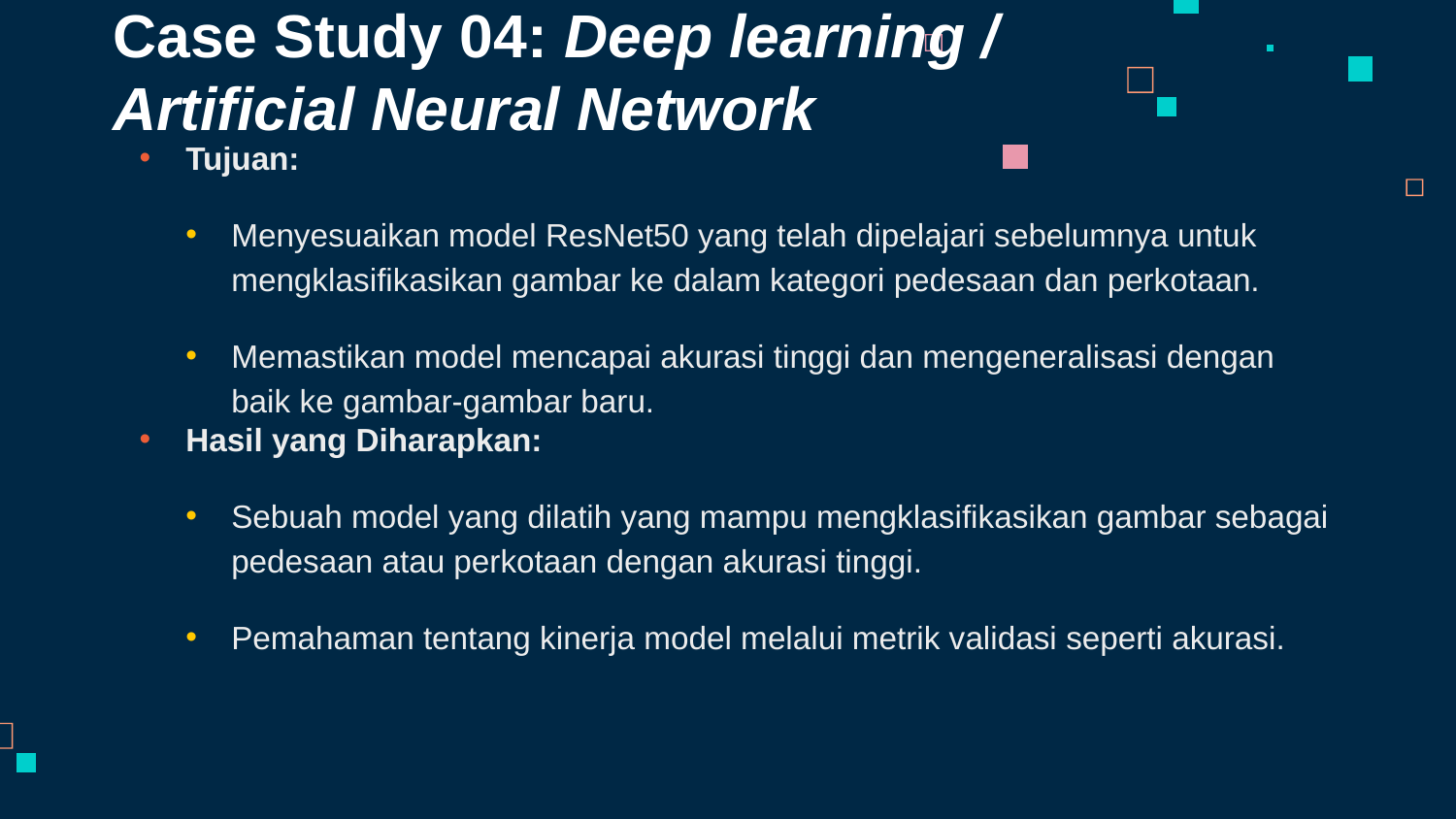

# Case Study 04: Deep learning / Artificial Neural Network
Tujuan:
Menyesuaikan model ResNet50 yang telah dipelajari sebelumnya untuk mengklasifikasikan gambar ke dalam kategori pedesaan dan perkotaan.
Memastikan model mencapai akurasi tinggi dan mengeneralisasi dengan baik ke gambar-gambar baru.
Hasil yang Diharapkan:
Sebuah model yang dilatih yang mampu mengklasifikasikan gambar sebagai pedesaan atau perkotaan dengan akurasi tinggi.
Pemahaman tentang kinerja model melalui metrik validasi seperti akurasi.